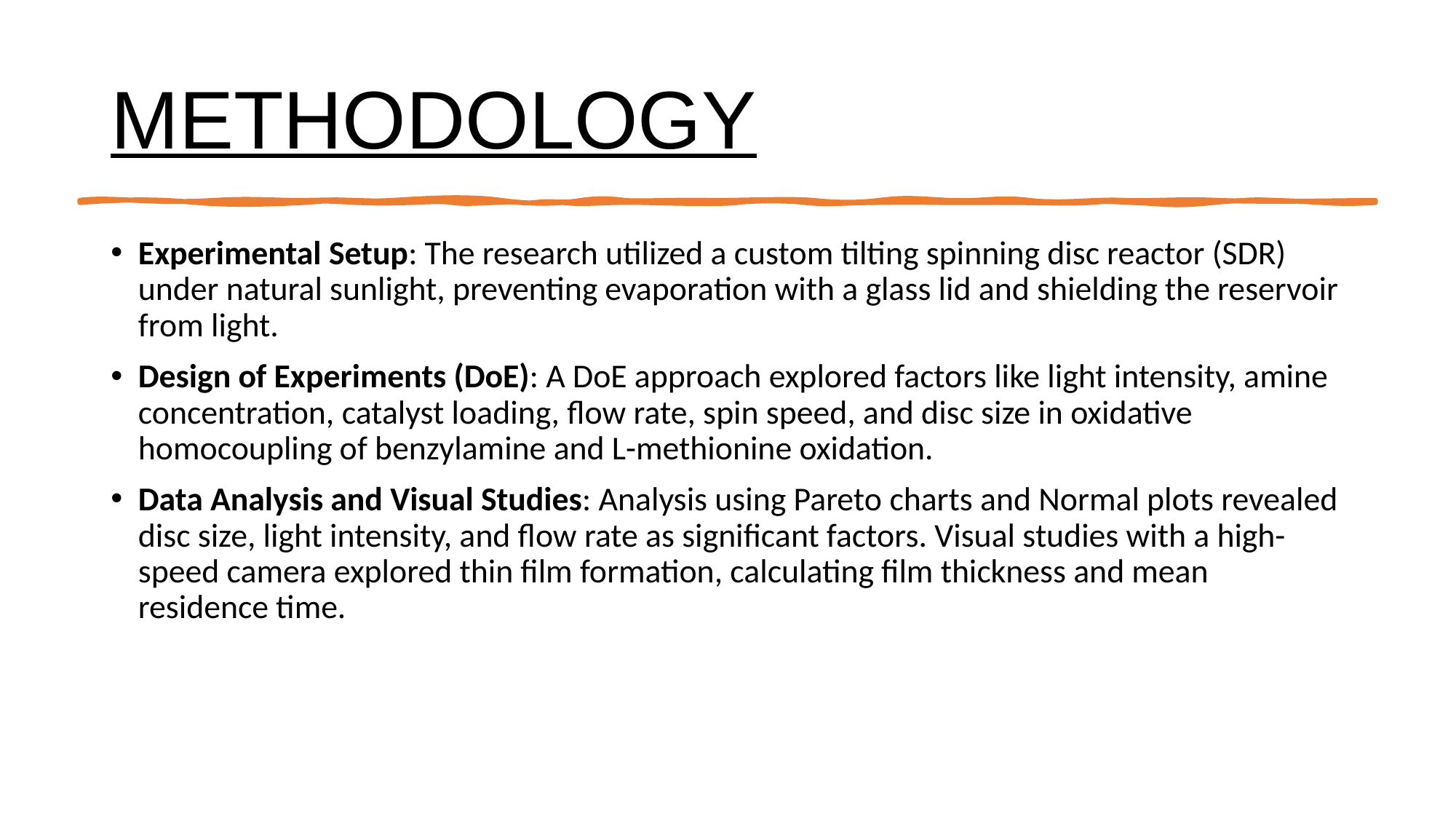

# METHODOLOGY

Experimental Setup: The research utilized a custom tilting spinning disc reactor (SDR) under natural sunlight, preventing evaporation with a glass lid and shielding the reservoir from light.
Design of Experiments (DoE): A DoE approach explored factors like light intensity, amine concentration, catalyst loading, flow rate, spin speed, and disc size in oxidative homocoupling of benzylamine and L-methionine oxidation.
Data Analysis and Visual Studies: Analysis using Pareto charts and Normal plots revealed disc size, light intensity, and flow rate as significant factors. Visual studies with a high-speed camera explored thin film formation, calculating film thickness and mean residence time.